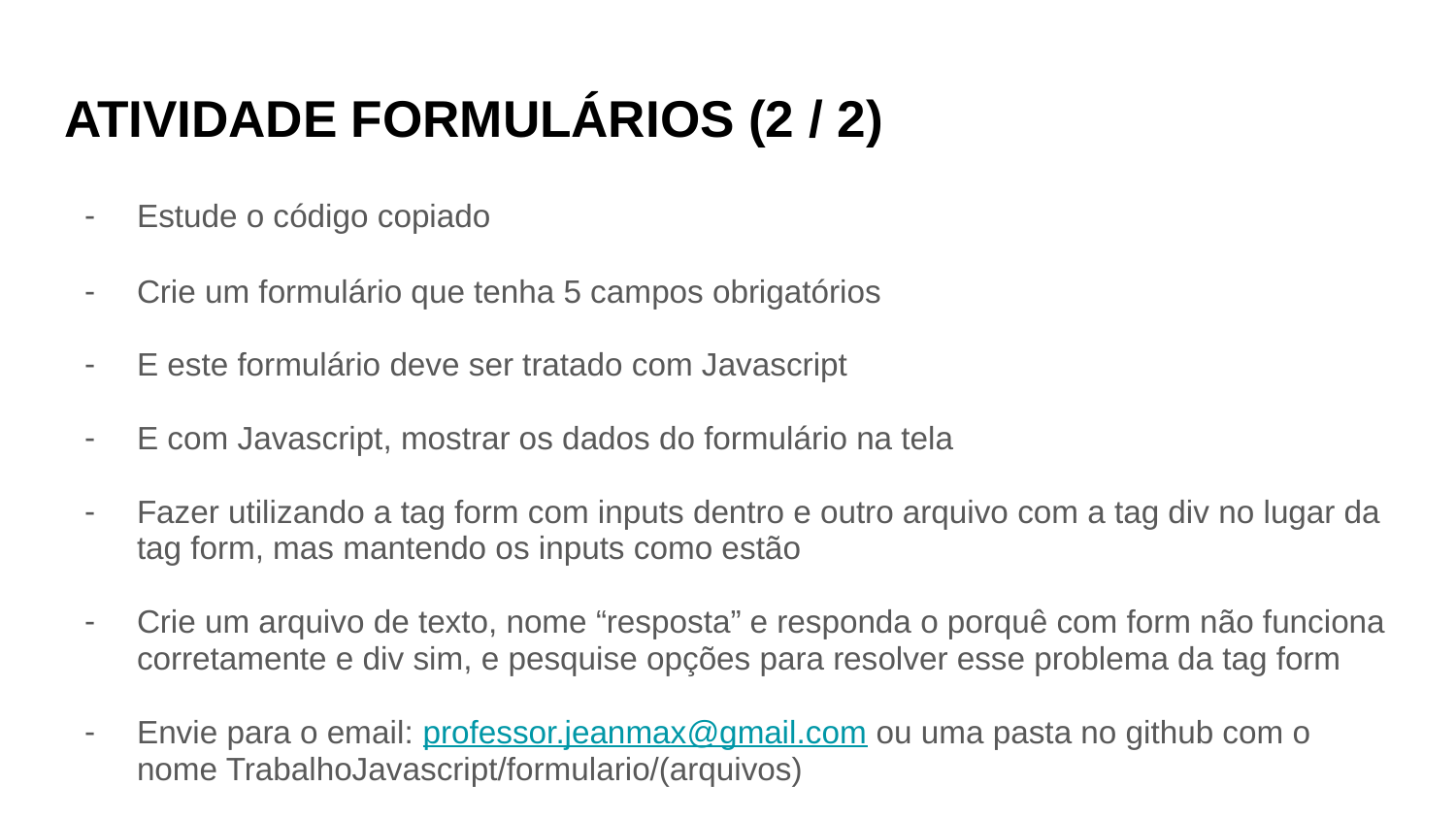

# ATIVIDADE FORMULÁRIOS (2 / 2)
Estude o código copiado
Crie um formulário que tenha 5 campos obrigatórios
E este formulário deve ser tratado com Javascript
E com Javascript, mostrar os dados do formulário na tela
Fazer utilizando a tag form com inputs dentro e outro arquivo com a tag div no lugar da tag form, mas mantendo os inputs como estão
Crie um arquivo de texto, nome “resposta” e responda o porquê com form não funciona corretamente e div sim, e pesquise opções para resolver esse problema da tag form
Envie para o email: professor.jeanmax@gmail.com ou uma pasta no github com o nome TrabalhoJavascript/formulario/(arquivos)